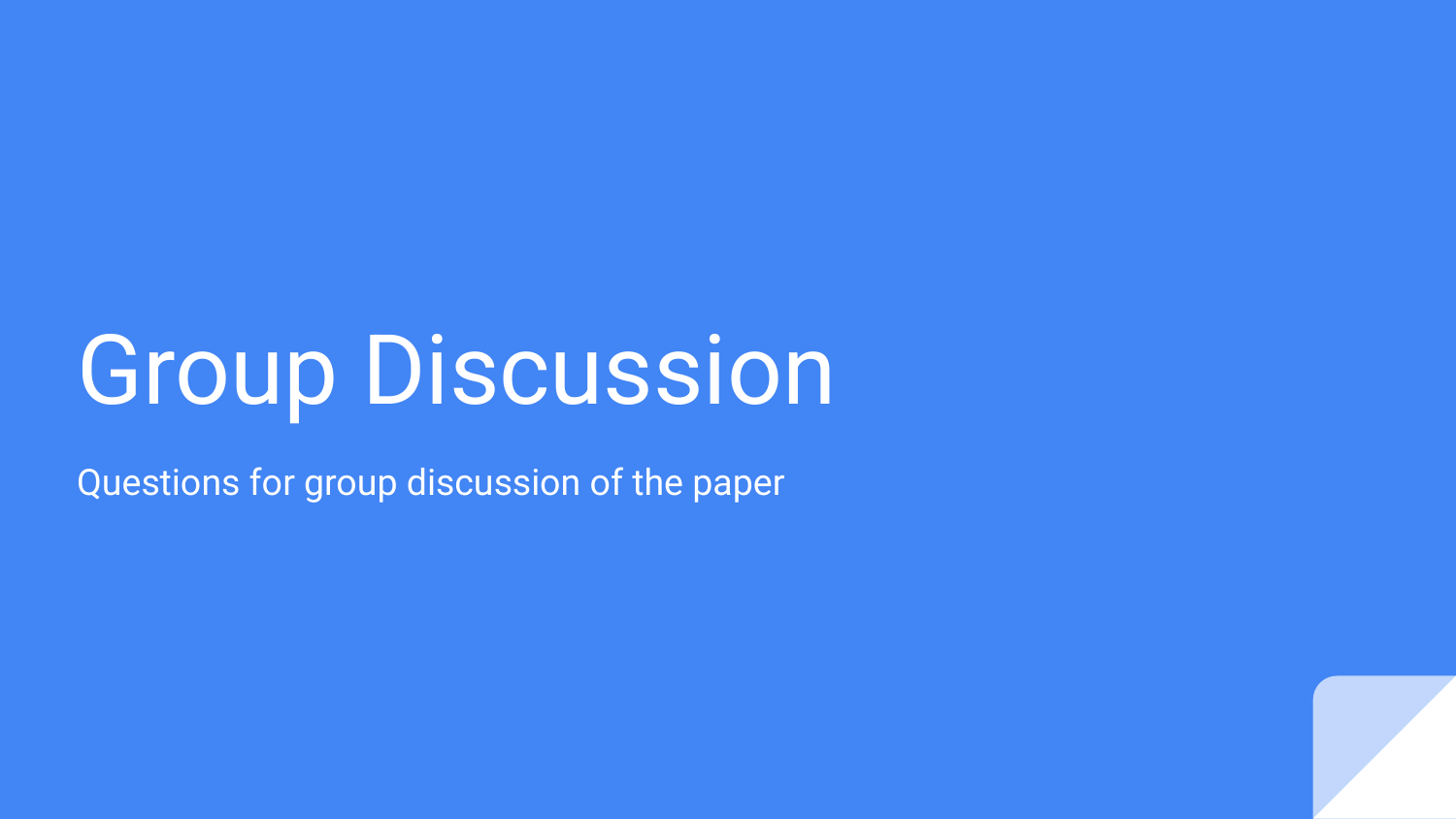

# Group Discussion
Questions for group discussion of the paper